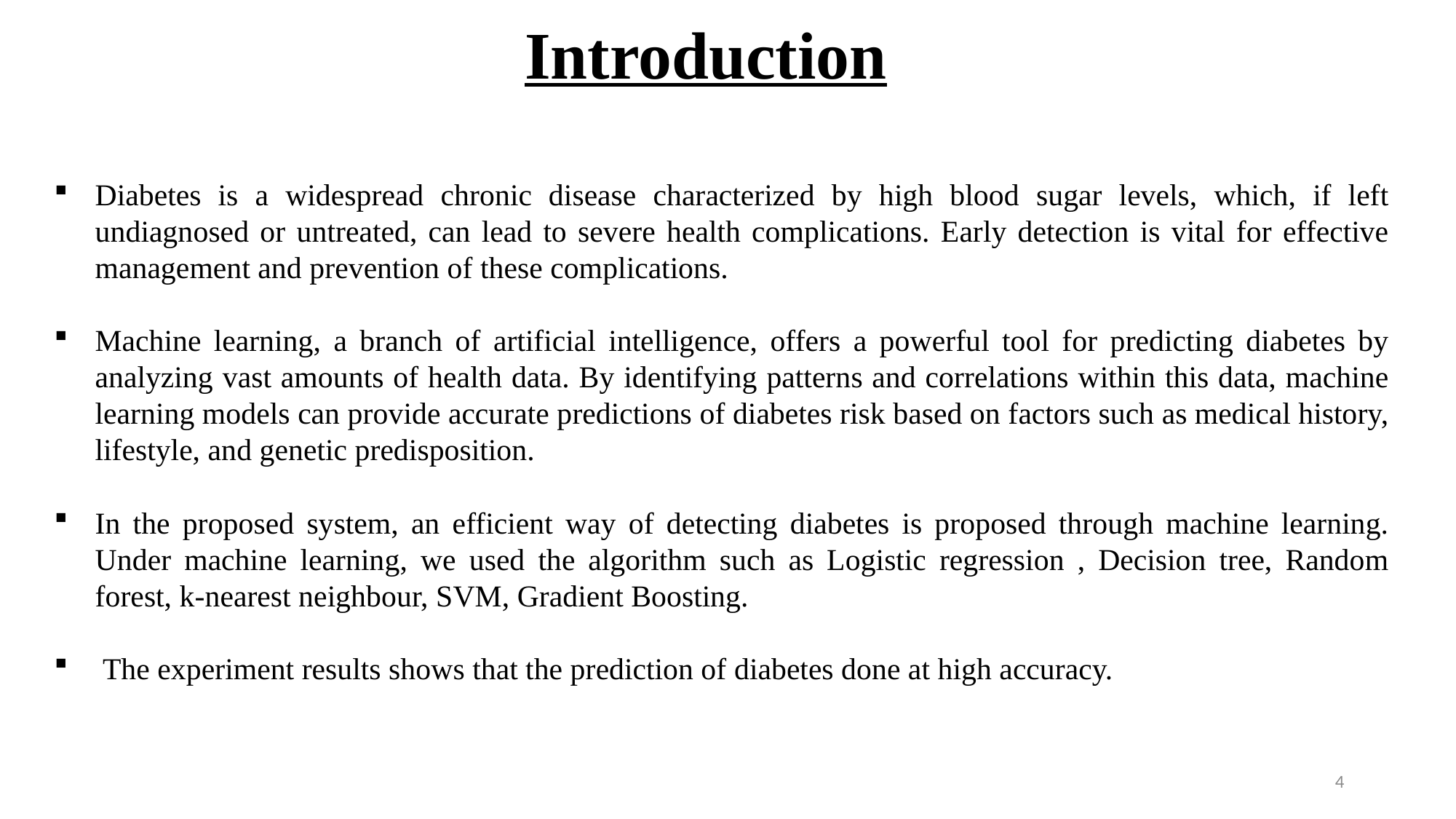

Introduction

Diabetes is a widespread chronic disease characterized by high blood sugar levels, which, if left undiagnosed or untreated, can lead to severe health complications. Early detection is vital for effective management and prevention of these complications.

Machine learning, a branch of artificial intelligence, offers a powerful tool for predicting diabetes by analyzing vast amounts of health data. By identifying patterns and correlations within this data, machine learning models can provide accurate predictions of diabetes risk based on factors such as medical history, lifestyle, and genetic predisposition.

In the proposed system, an efficient way of detecting diabetes is proposed through machine learning. Under machine learning, we used the algorithm such as Logistic regression , Decision tree, Random forest, k-nearest neighbour, SVM, Gradient Boosting.

 The experiment results shows that the prediction of diabetes done at high accuracy.

4